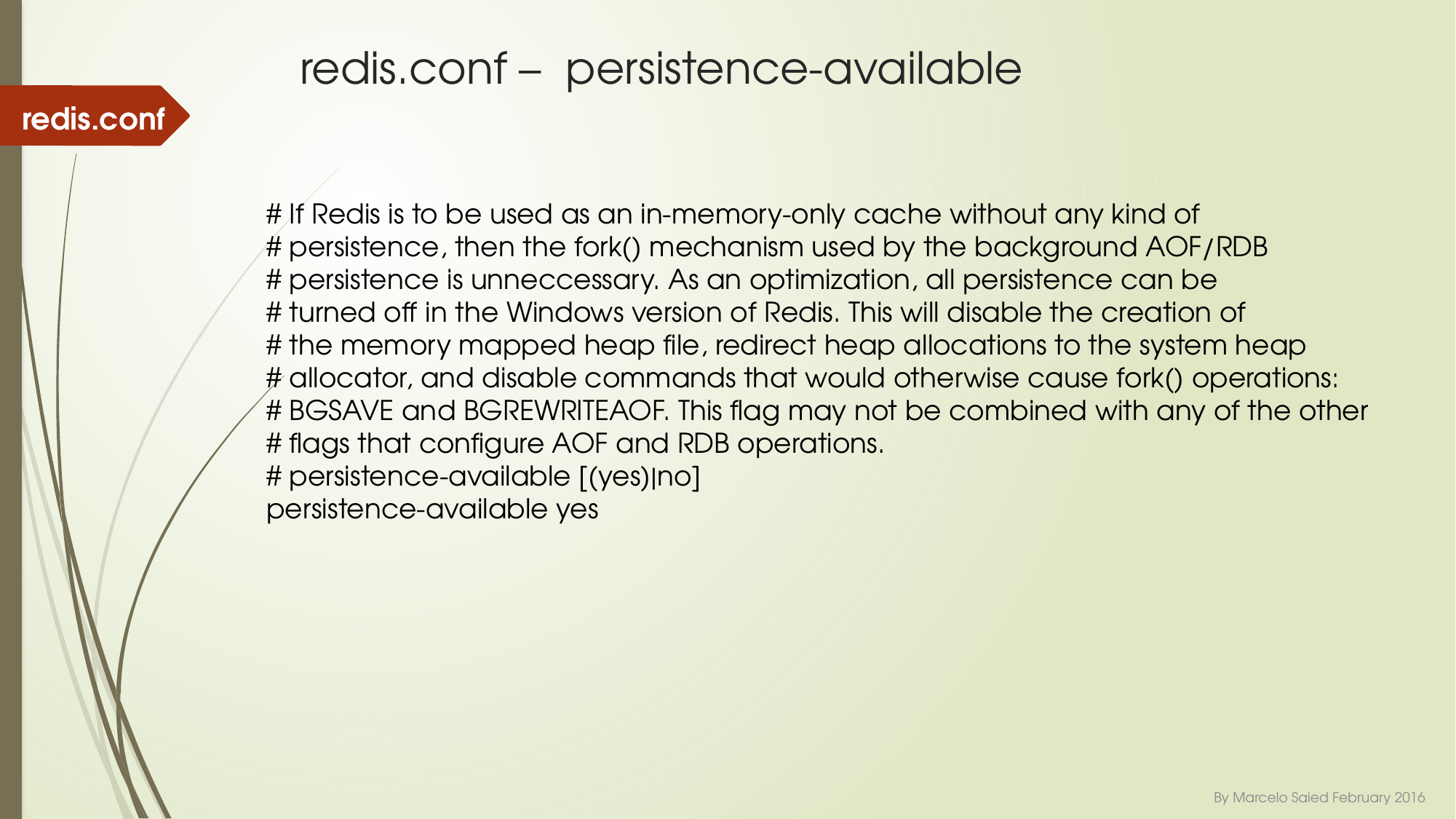

# redis.conf –  persistence-available
redis.conf
# If Redis is to be used as an in-memory-only cache without any kind of
# persistence, then the fork() mechanism used by the background AOF/RDB
# persistence is unneccessary. As an optimization, all persistence can be
# turned off in the Windows version of Redis. This will disable the creation of
# the memory mapped heap file, redirect heap allocations to the system heap
# allocator, and disable commands that would otherwise cause fork() operations:
# BGSAVE and BGREWRITEAOF. This flag may not be combined with any of the other
# flags that configure AOF and RDB operations.
# persistence-available [(yes)|no]
persistence-available yes
By Marcelo Saied February 2016